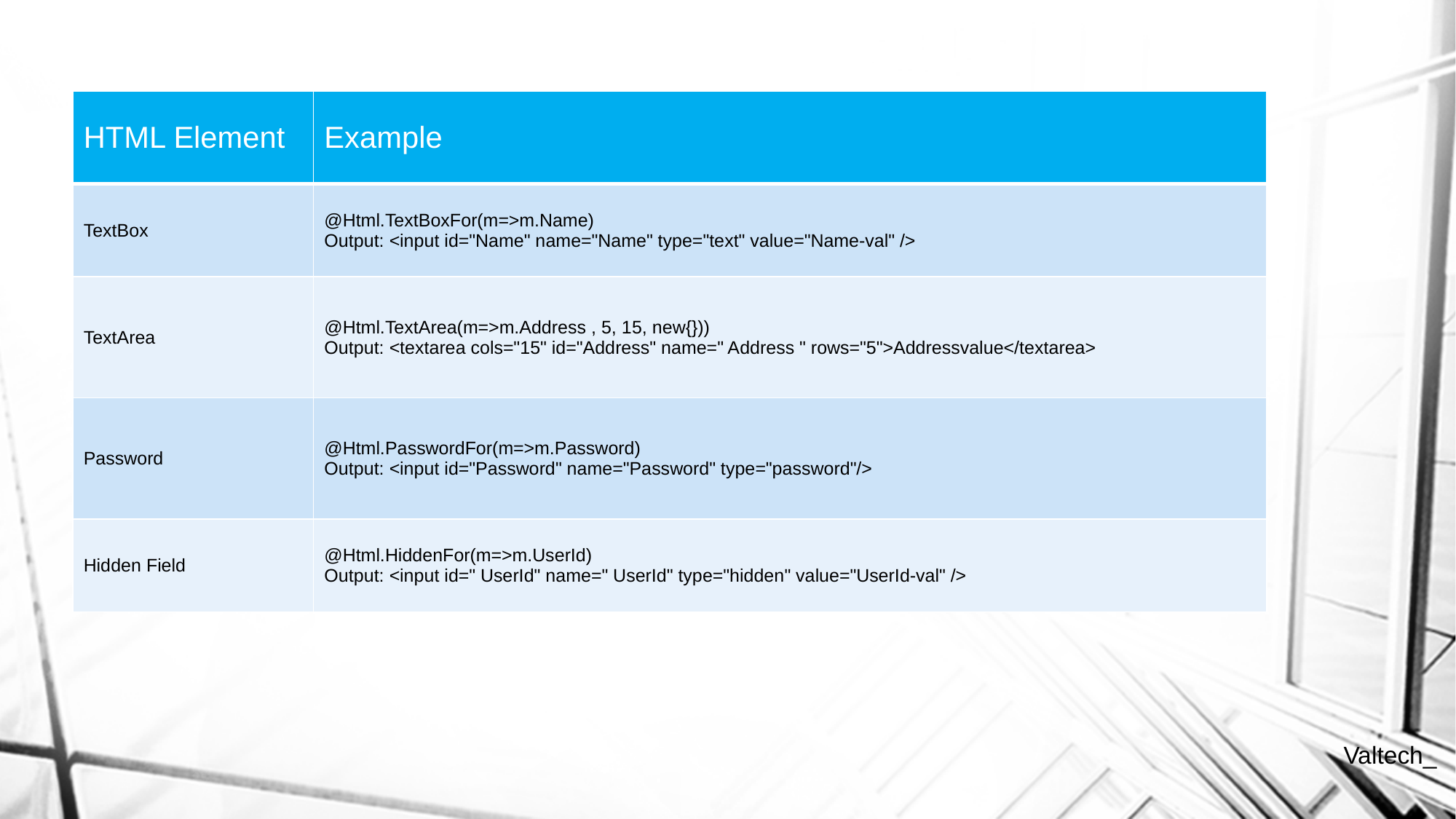

#
| HTML Element | Example |
| --- | --- |
| TextBox | @Html.TextBoxFor(m=>m.Name)  Output: <input id="Name" name="Name" type="text" value="Name-val" /> |
| TextArea | @Html.TextArea(m=>m.Address , 5, 15, new{}))  Output: <textarea cols="15" id="Address" name=" Address " rows="5">Addressvalue</textarea> |
| Password | @Html.PasswordFor(m=>m.Password)  Output: <input id="Password" name="Password" type="password"/> |
| Hidden Field | @Html.HiddenFor(m=>m.UserId)  Output: <input id=" UserId" name=" UserId" type="hidden" value="UserId-val" /> |

Valtech_